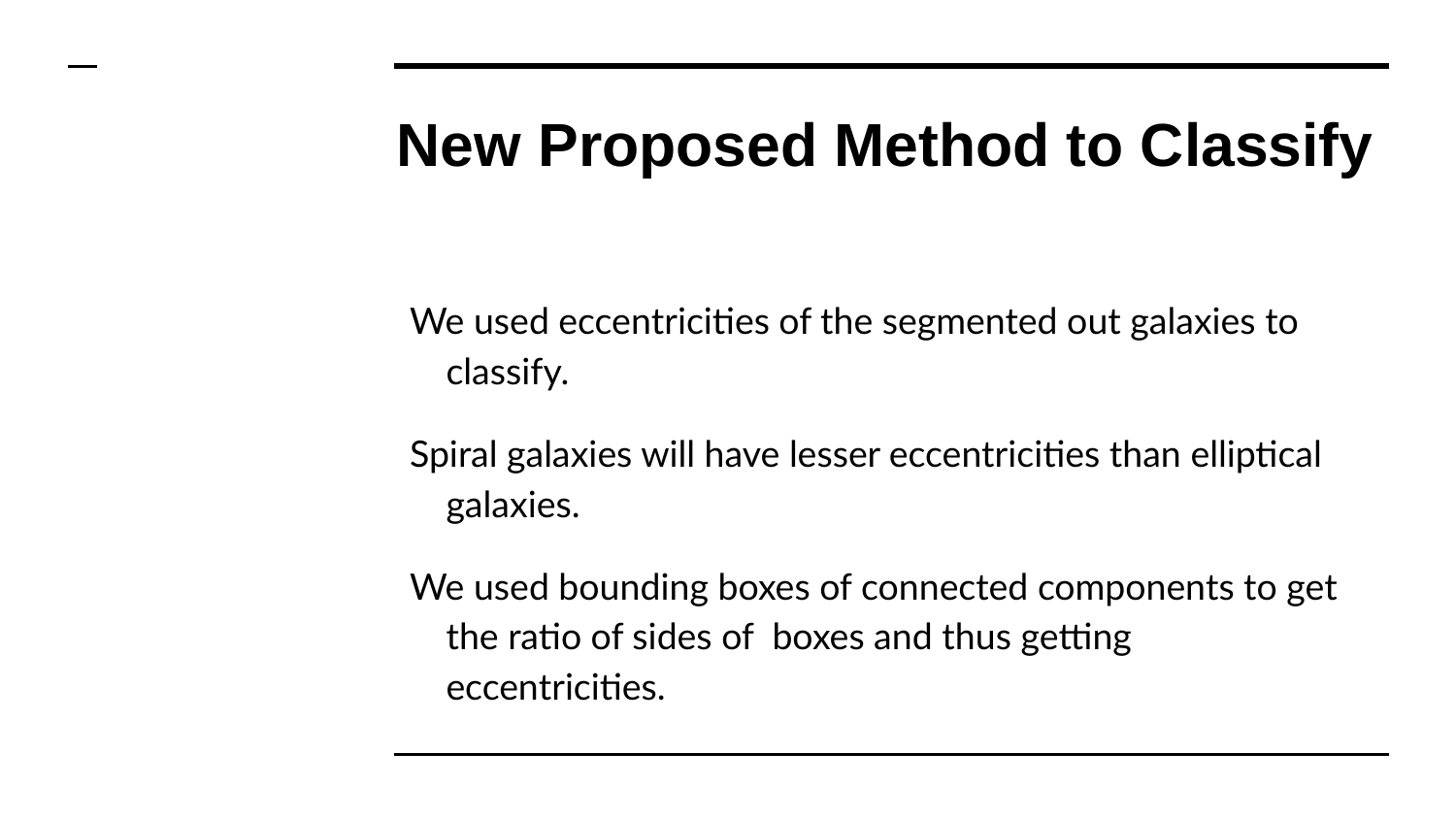

# New Proposed Method to Classify
We used eccentricities of the segmented out galaxies to classify.
Spiral galaxies will have lesser eccentricities than elliptical galaxies.
We used bounding boxes of connected components to get the ratio of sides of  boxes and thus getting eccentricities.